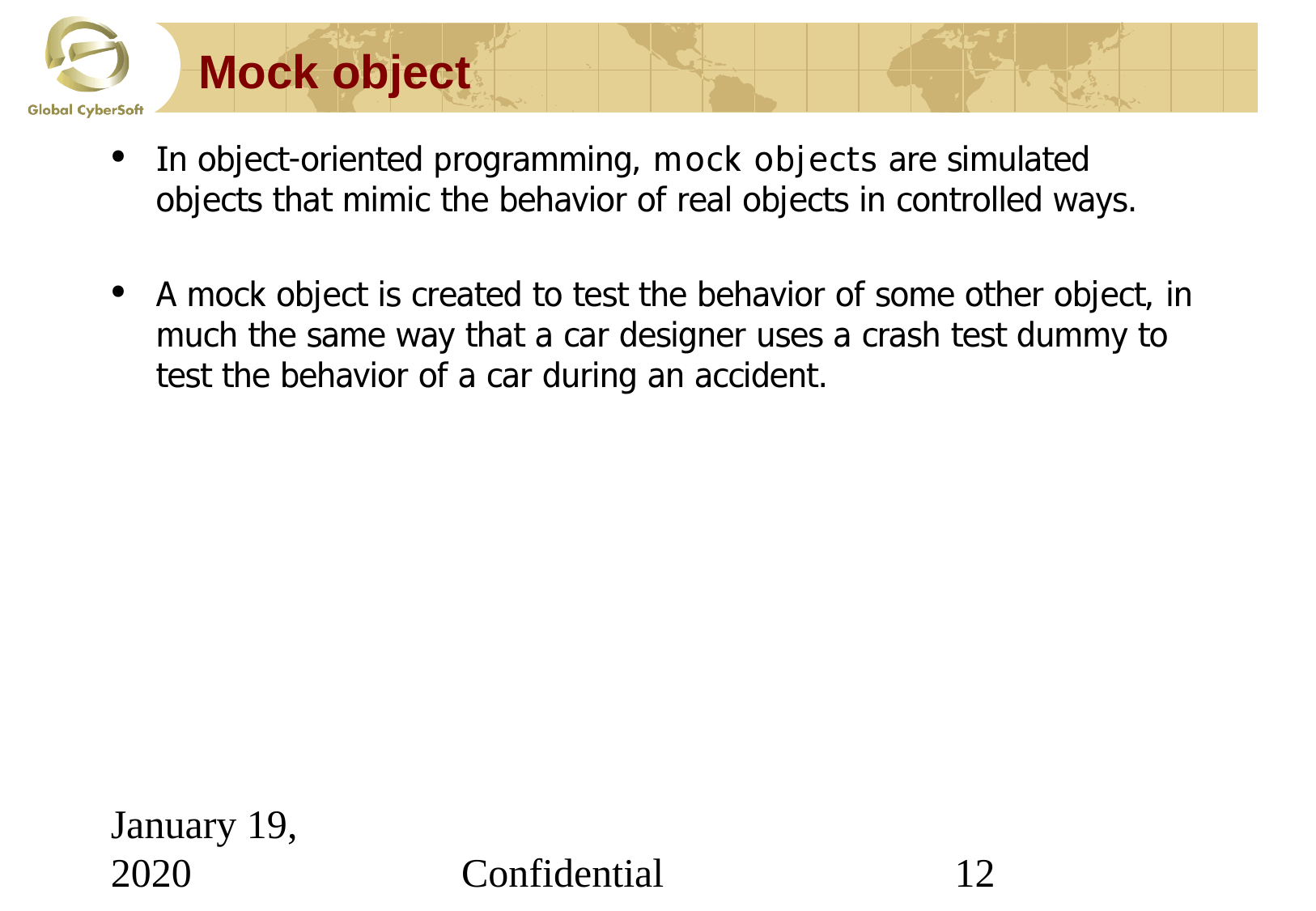

# Mock object
In object-oriented programming, mock objects are simulated objects that mimic the behavior of real objects in controlled ways.

A mock object is created to test the behavior of some other object, in much the same way that a car designer uses a crash test dummy to test the behavior of a car during an accident.
January 19, 2020
Confidential
12